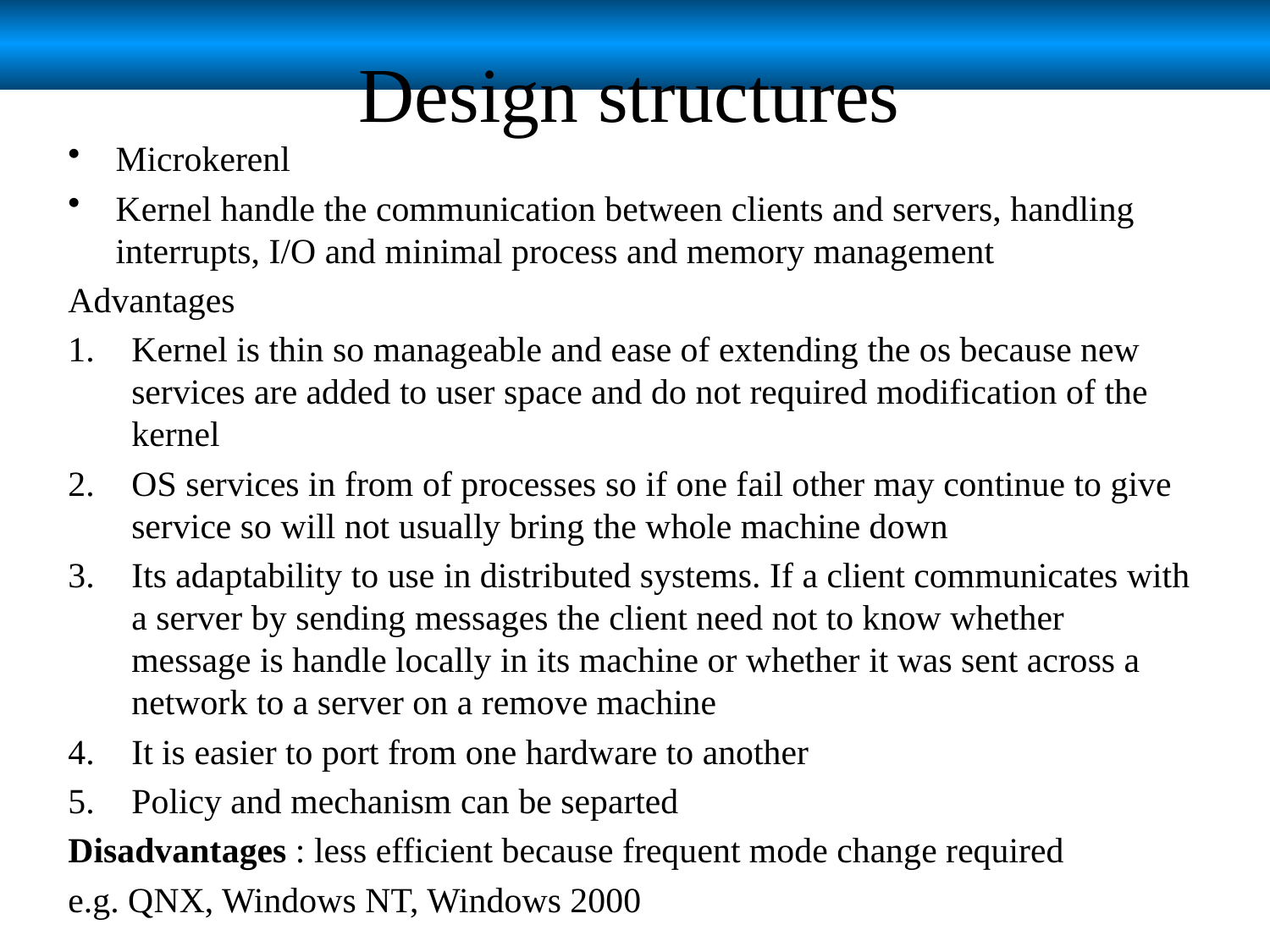

# Design structures
Microkerenl
Kernel handle the communication between clients and servers, handling interrupts, I/O and minimal process and memory management
Advantages
Kernel is thin so manageable and ease of extending the os because new services are added to user space and do not required modification of the kernel
OS services in from of processes so if one fail other may continue to give service so will not usually bring the whole machine down
Its adaptability to use in distributed systems. If a client communicates with a server by sending messages the client need not to know whether message is handle locally in its machine or whether it was sent across a network to a server on a remove machine
It is easier to port from one hardware to another
Policy and mechanism can be separted
Disadvantages : less efficient because frequent mode change required
e.g. QNX, Windows NT, Windows 2000